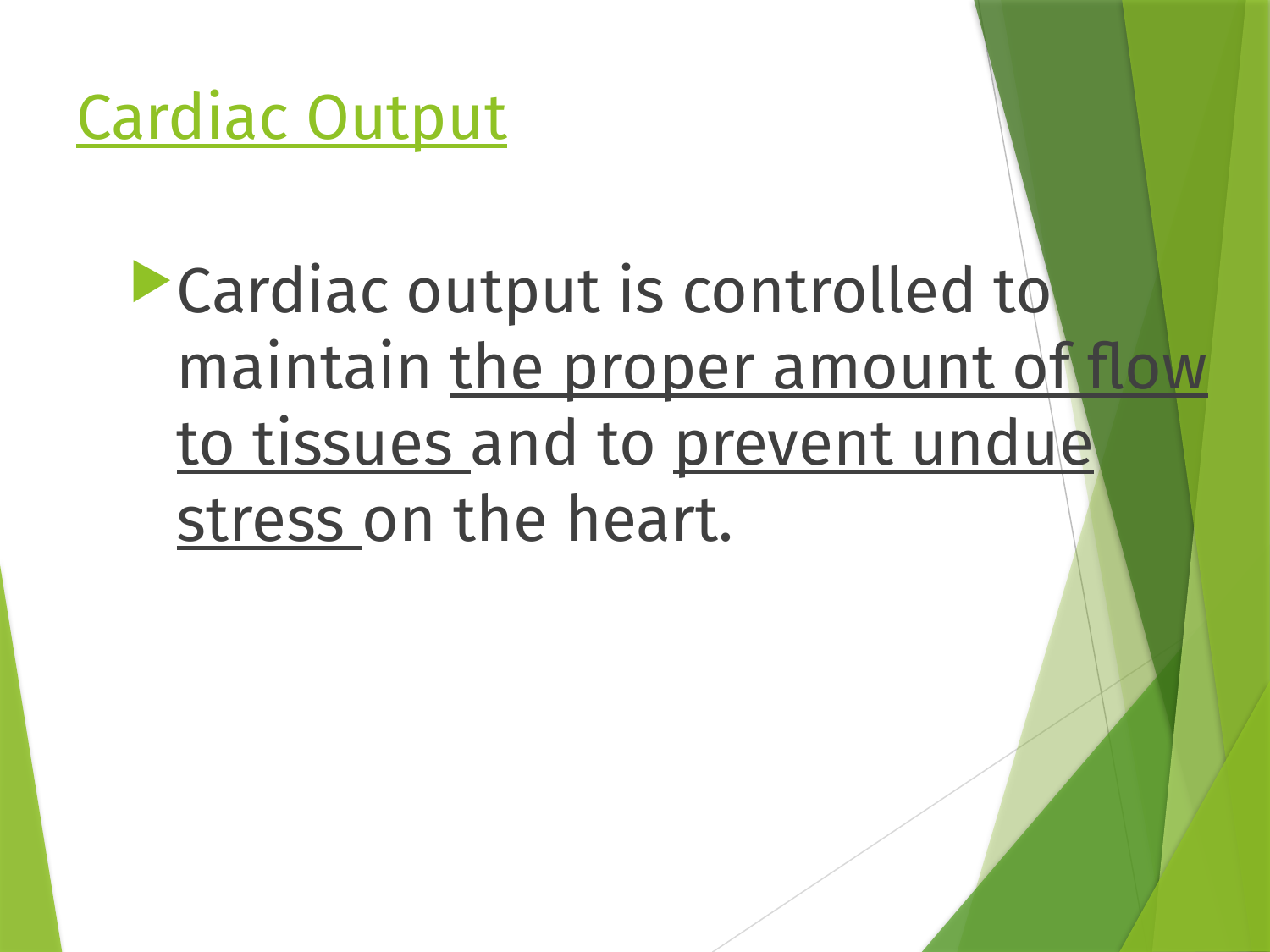

# Cardiac Output
Cardiac output is controlled to maintain the proper amount of flow to tissues and to prevent undue stress on the heart.